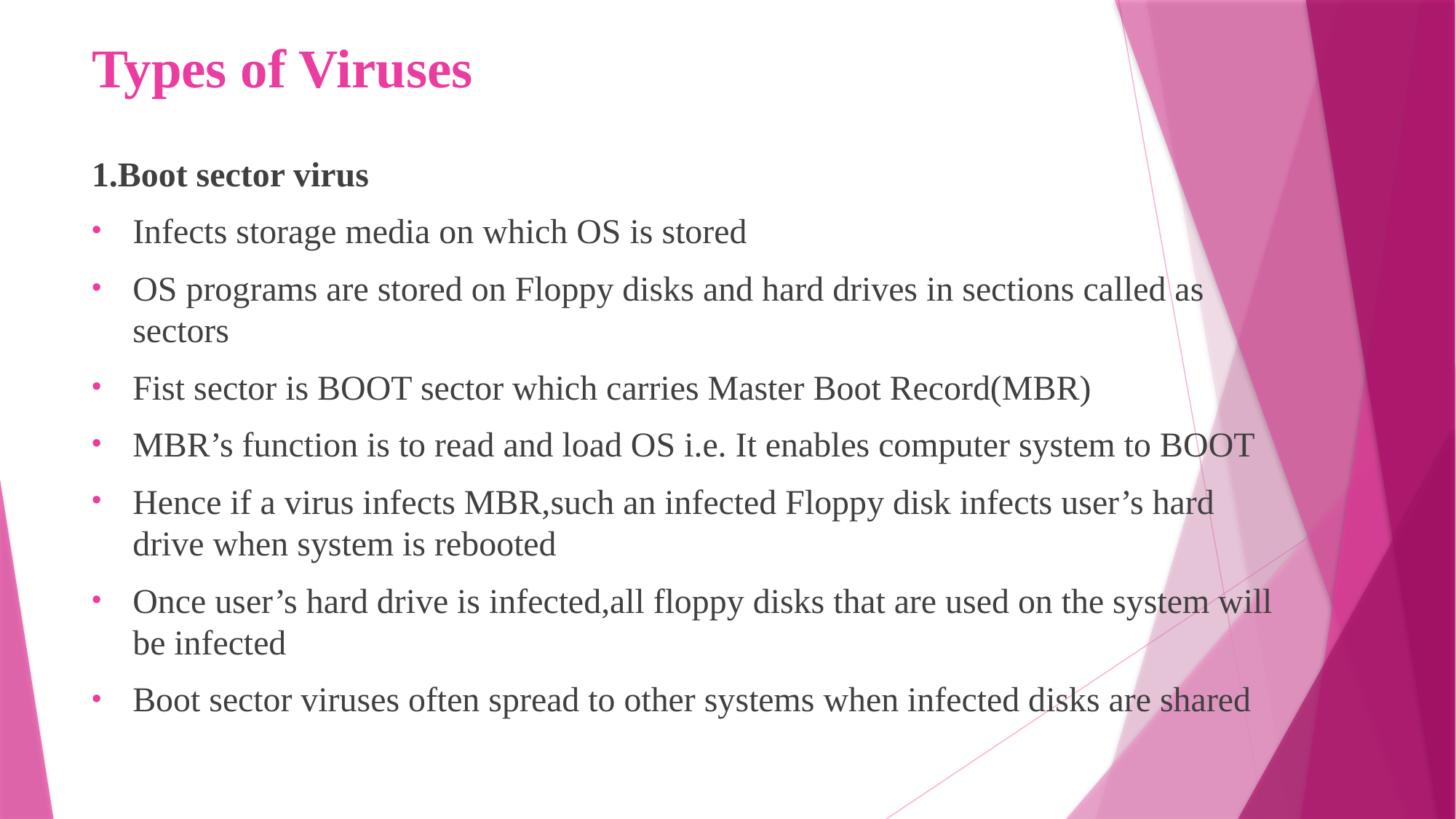

# Types of Viruses
1.Boot sector virus
Infects storage media on which OS is stored
OS programs are stored on Floppy disks and hard drives in sections called as sectors
Fist sector is BOOT sector which carries Master Boot Record(MBR)
MBR’s function is to read and load OS i.e. It enables computer system to BOOT
Hence if a virus infects MBR,such an infected Floppy disk infects user’s hard drive when system is rebooted
Once user’s hard drive is infected,all floppy disks that are used on the system will be infected
Boot sector viruses often spread to other systems when infected disks are shared